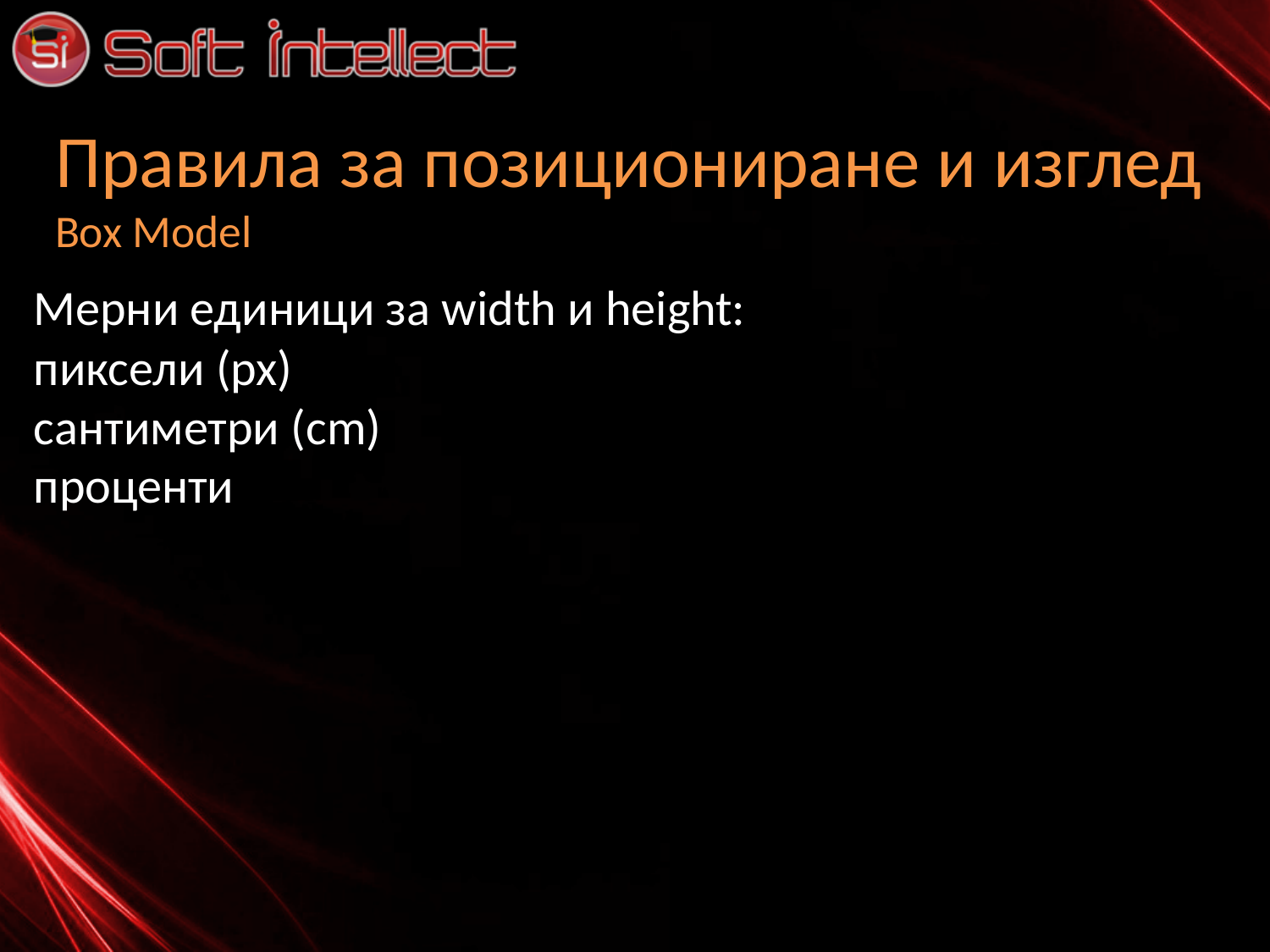

# Правила за позициониране и изглед Box Model
Мерни единици за width и height:
пиксели (px)
сантиметри (cm)
проценти